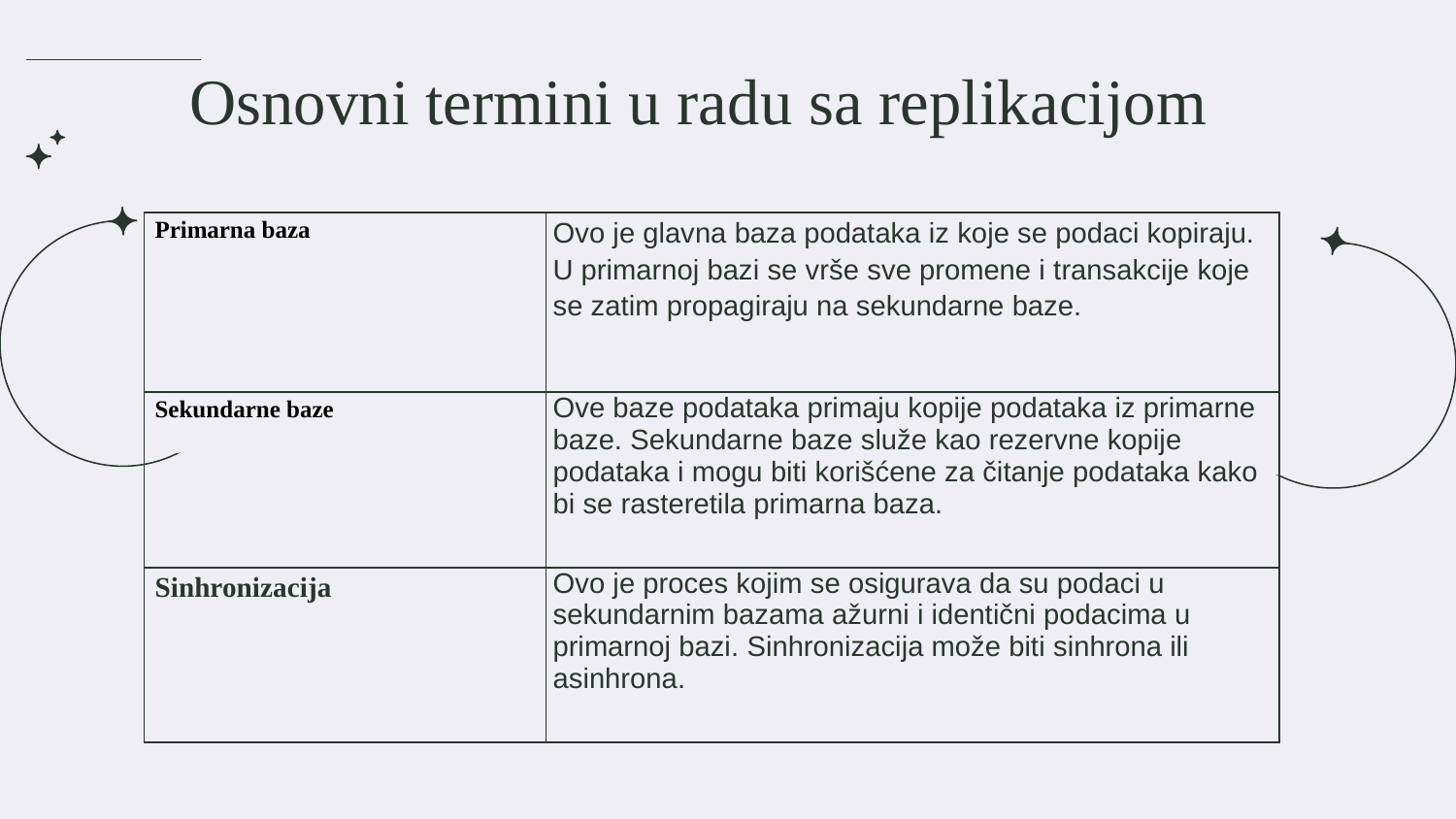

# Osnovni termini u radu sa replikacijom
| Primarna baza | Ovo je glavna baza podataka iz koje se podaci kopiraju. U primarnoj bazi se vrše sve promene i transakcije koje se zatim propagiraju na sekundarne baze. |
| --- | --- |
| Sekundarne baze | Ove baze podataka primaju kopije podataka iz primarne baze. Sekundarne baze služe kao rezervne kopije podataka i mogu biti korišćene za čitanje podataka kako bi se rasteretila primarna baza. |
| Sinhronizacija | Ovo je proces kojim se osigurava da su podaci u sekundarnim bazama ažurni i identični podacima u primarnoj bazi. Sinhronizacija može biti sinhrona ili asinhrona. |